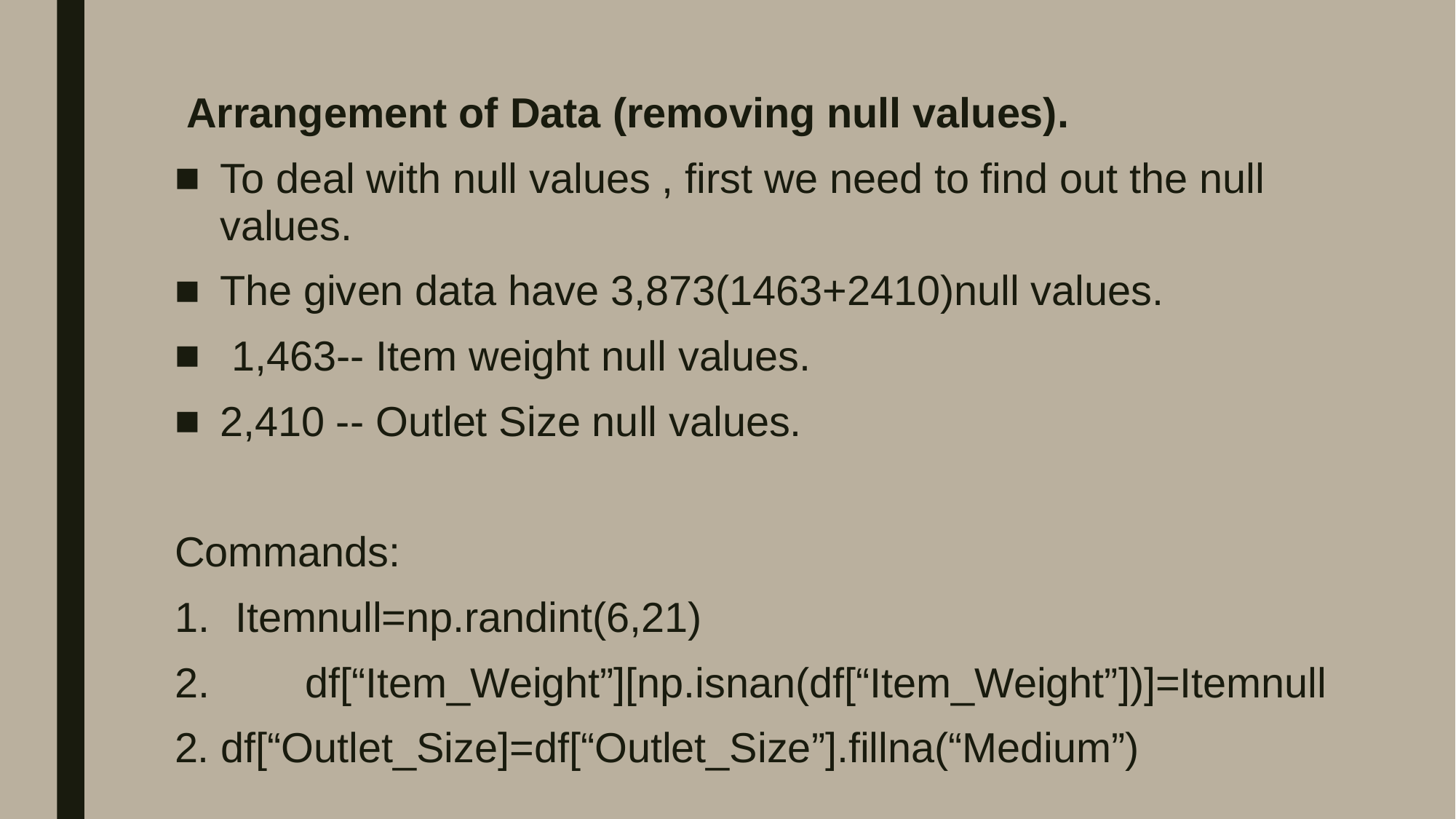

Arrangement of Data (removing null values).
To deal with null values , first we need to find out the null values.
The given data have 3,873(1463+2410)null values.
 1,463-- Item weight null values.
2,410 -- Outlet Size null values.

Commands:
Itemnull=np.randint(6,21)
      df[“Item_Weight”][np.isnan(df[“Item_Weight”])]=Itemnull
2. df[“Outlet_Size]=df[“Outlet_Size”].fillna(“Medium”)